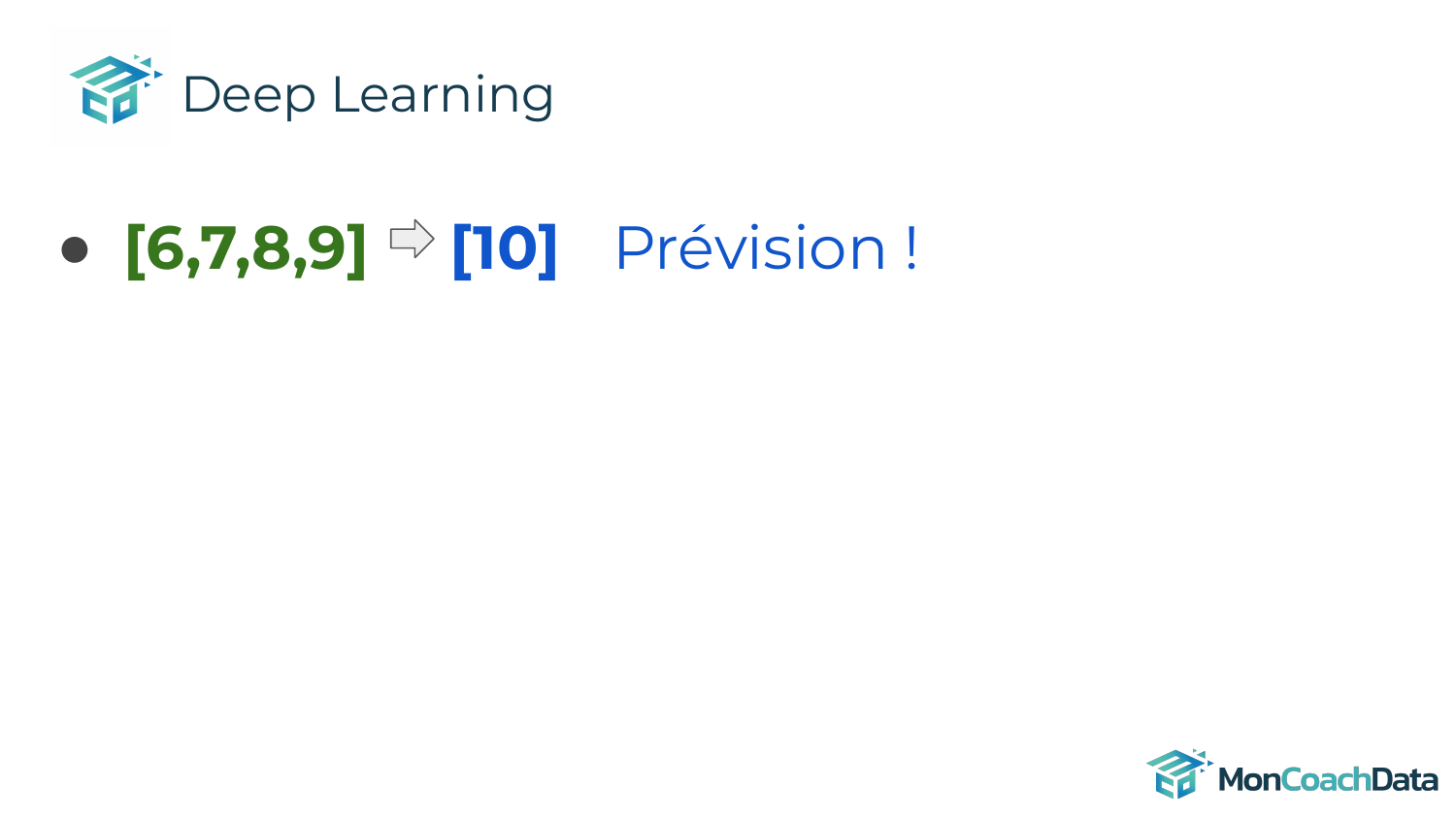

# Deep Learning
[6,7,8,9]     [10]   Prévision !